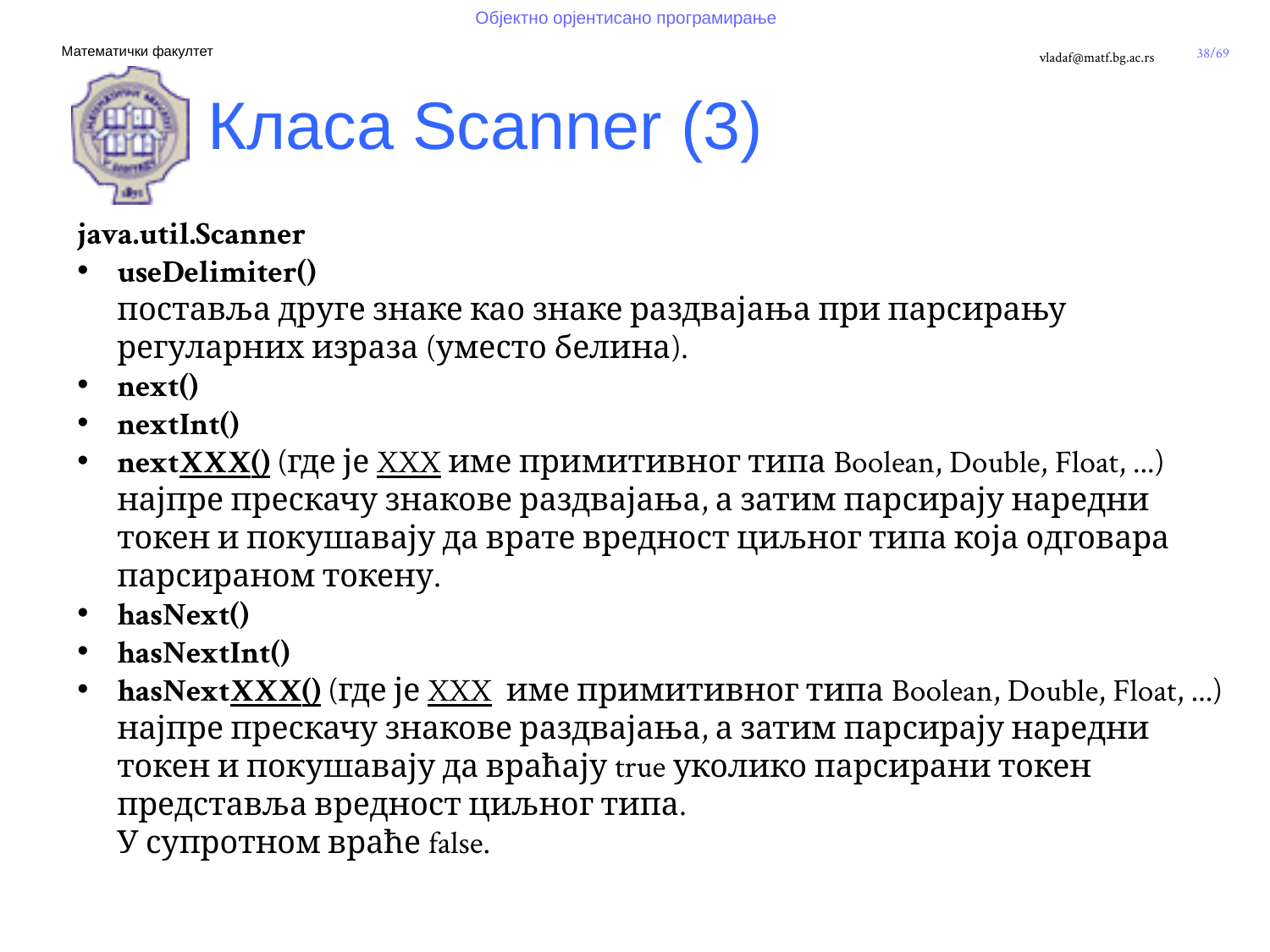

Класа Scanner (3)
java.util.Scanner
useDelimiter()
поставља друге знаке као знаке раздвајања при парсирању регуларних израза (уместо белина).
next()
nextInt()
nextXXX() (где је XXX име примитивног типа Boolean, Double, Float, ...)
најпре прескачу знакове раздвајања, а затим парсирају наредни токен и покушавају да врате вредност циљног типа која одговара парсираном токену.
hasNext()
hasNextInt()
hasNextXXX() (где је XXX  име примитивног типа Boolean, Double, Float, ...)
најпре прескачу знакове раздвајања, а затим парсирају наредни токен и покушавају да враћају true уколико парсирани токен представља вредност циљног типа.
У супротном враће false.